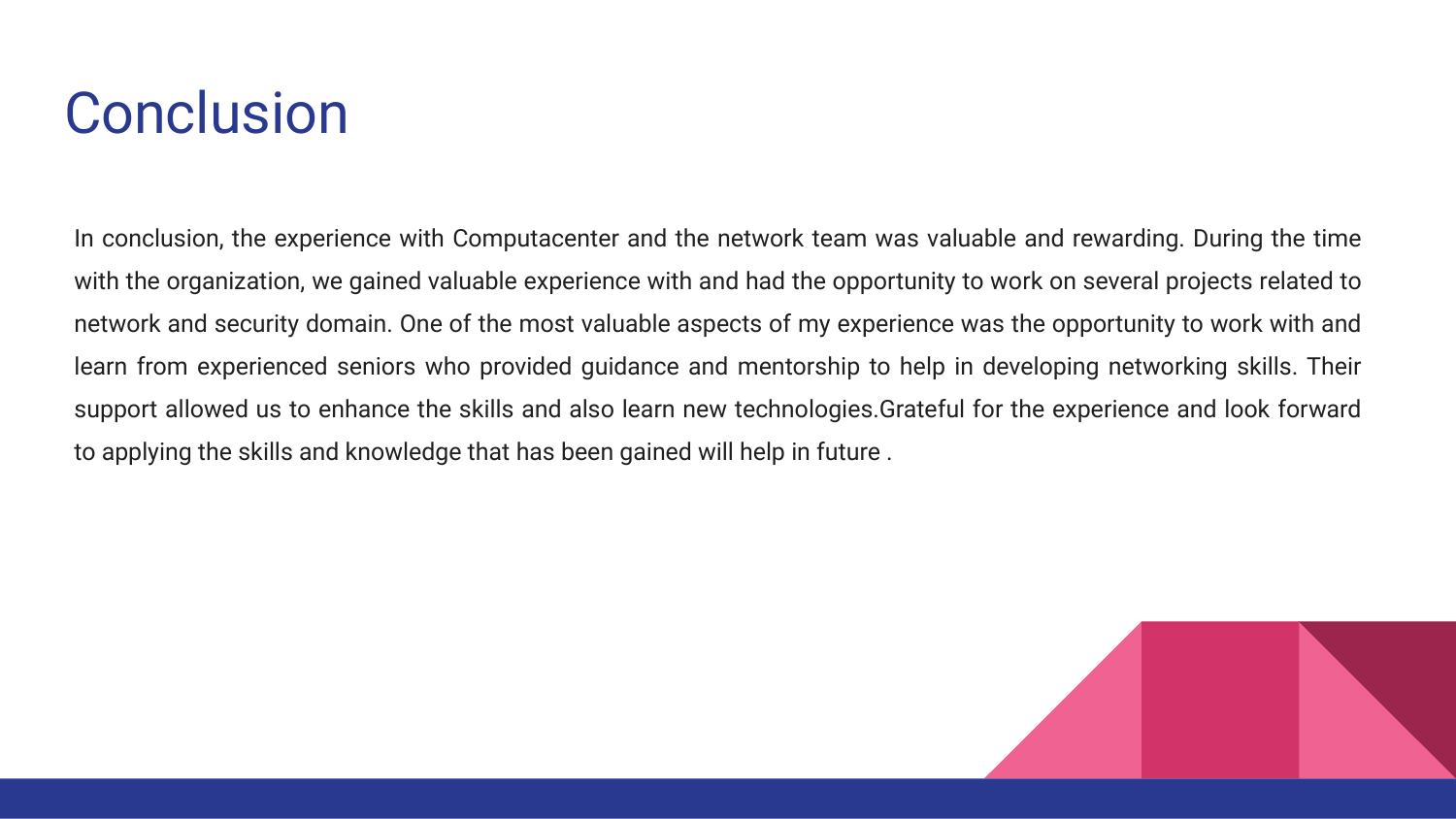

# Conclusion
In conclusion, the experience with Computacenter and the network team was valuable and rewarding. During the time with the organization, we gained valuable experience with and had the opportunity to work on several projects related to network and security domain. One of the most valuable aspects of my experience was the opportunity to work with and learn from experienced seniors who provided guidance and mentorship to help in developing networking skills. Their support allowed us to enhance the skills and also learn new technologies.Grateful for the experience and look forward to applying the skills and knowledge that has been gained will help in future .